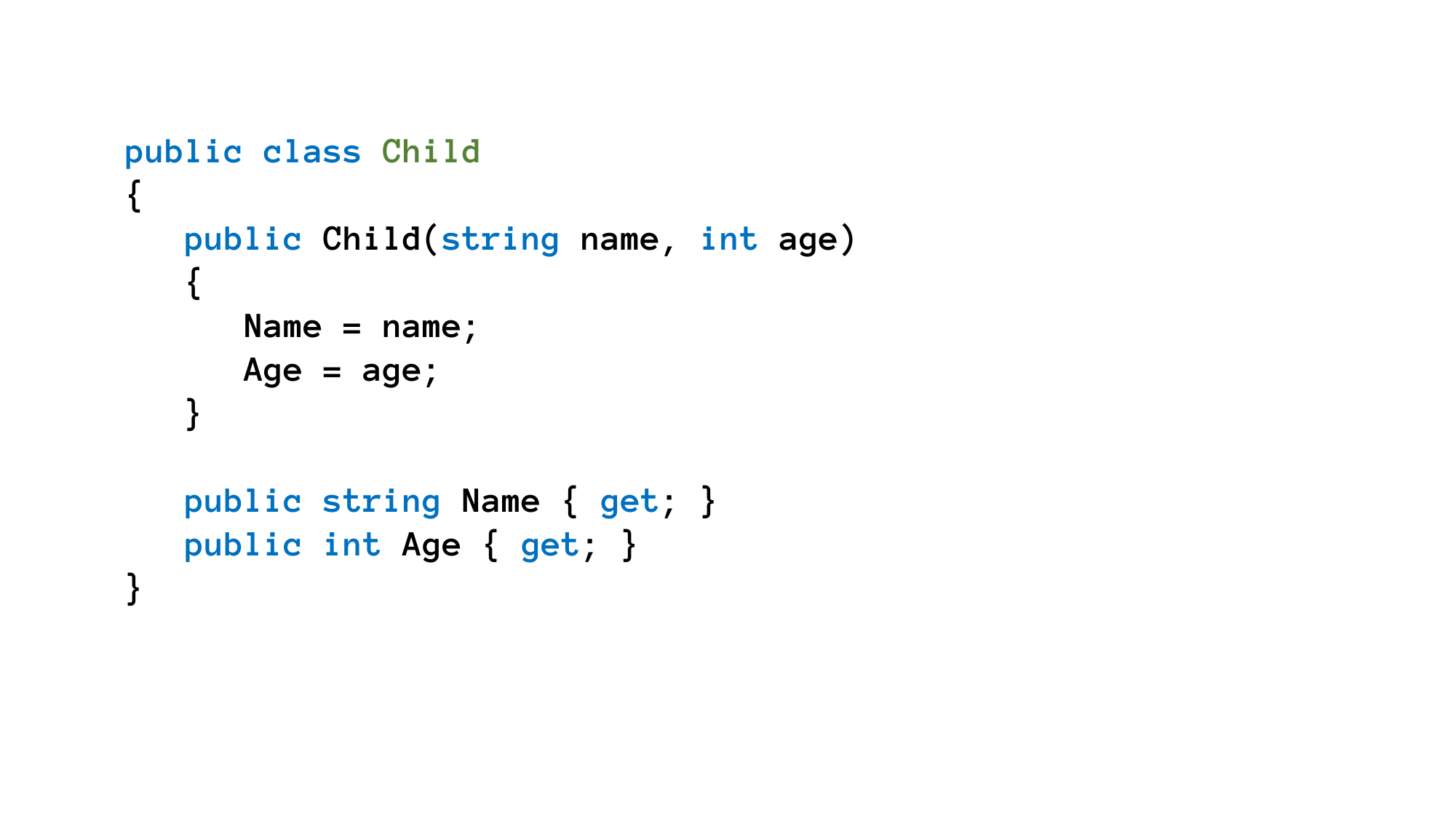

public class Child
{
   public Child(string name, int age)
   {
      Name = name;
      Age = age;
   }

   public string Name { get; }
   public int Age { get; }
}